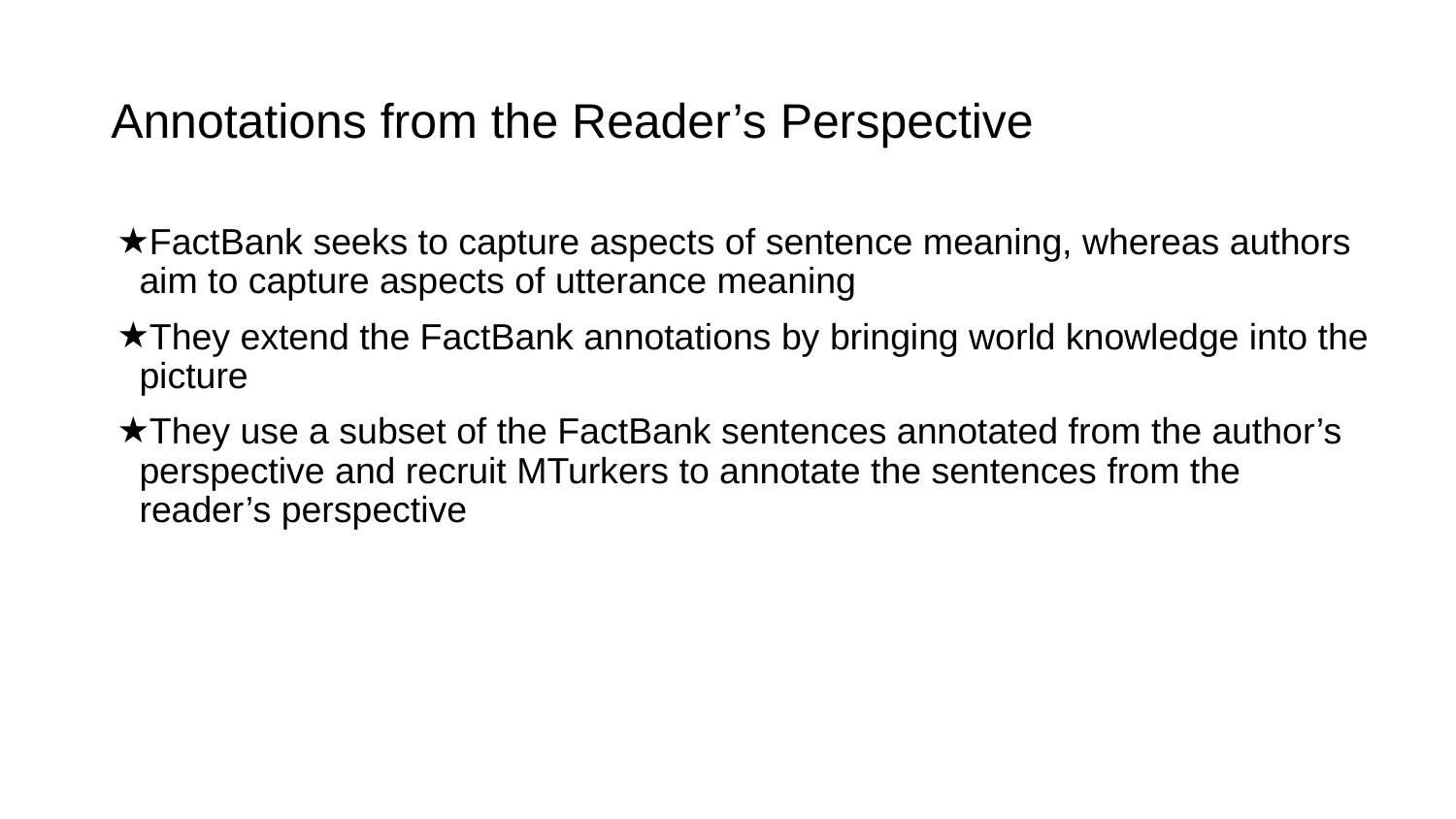

# Annotations from the Reader’s Perspective
FactBank seeks to capture aspects of sentence meaning, whereas authors aim to capture aspects of utterance meaning
They extend the FactBank annotations by bringing world knowledge into the picture
They use a subset of the FactBank sentences annotated from the author’s perspective and recruit MTurkers to annotate the sentences from the reader’s perspective